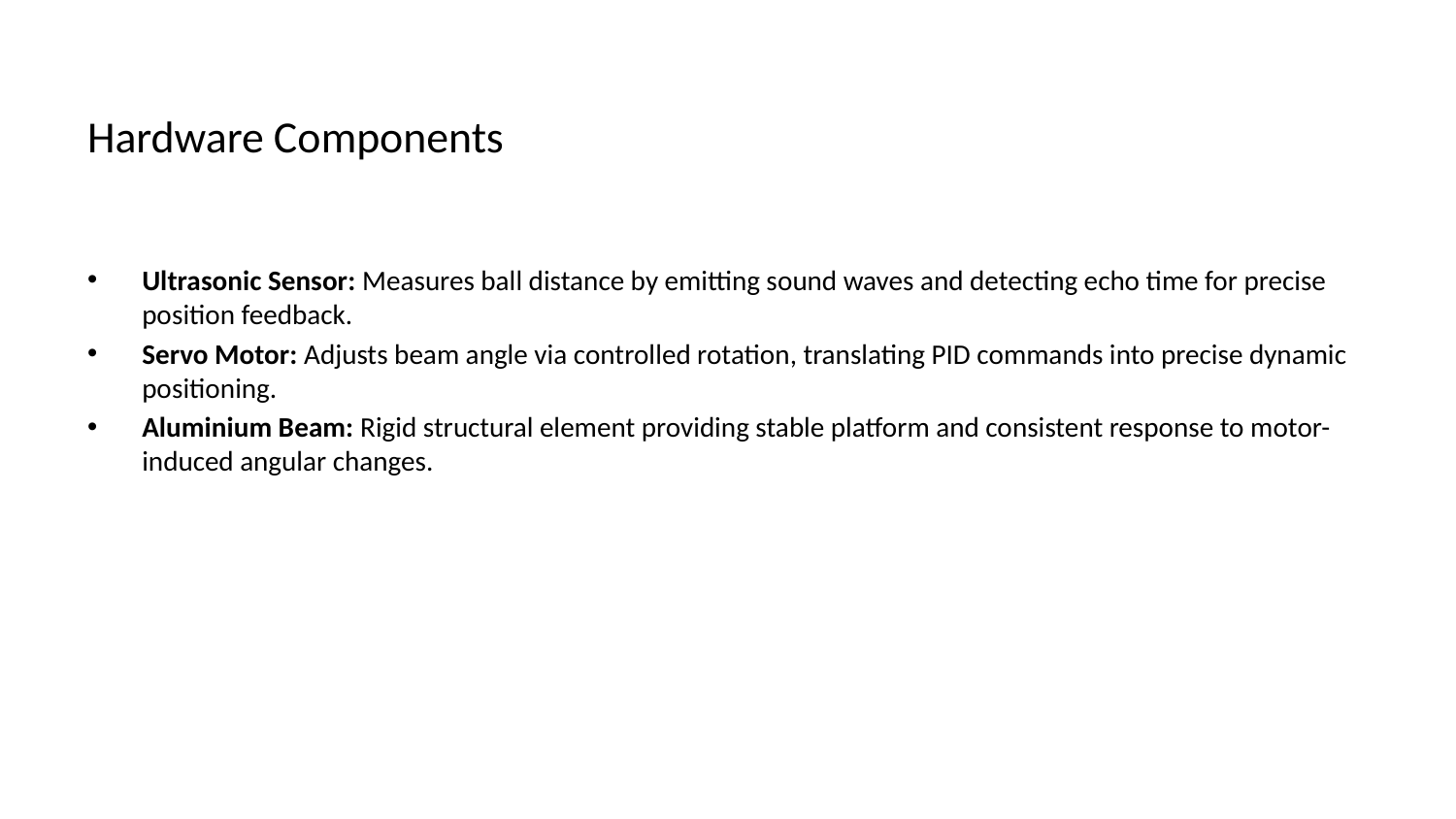

# Hardware Components
Ultrasonic Sensor: Measures ball distance by emitting sound waves and detecting echo time for precise position feedback.
Servo Motor: Adjusts beam angle via controlled rotation, translating PID commands into precise dynamic positioning.
Aluminium Beam: Rigid structural element providing stable platform and consistent response to motor-induced angular changes.